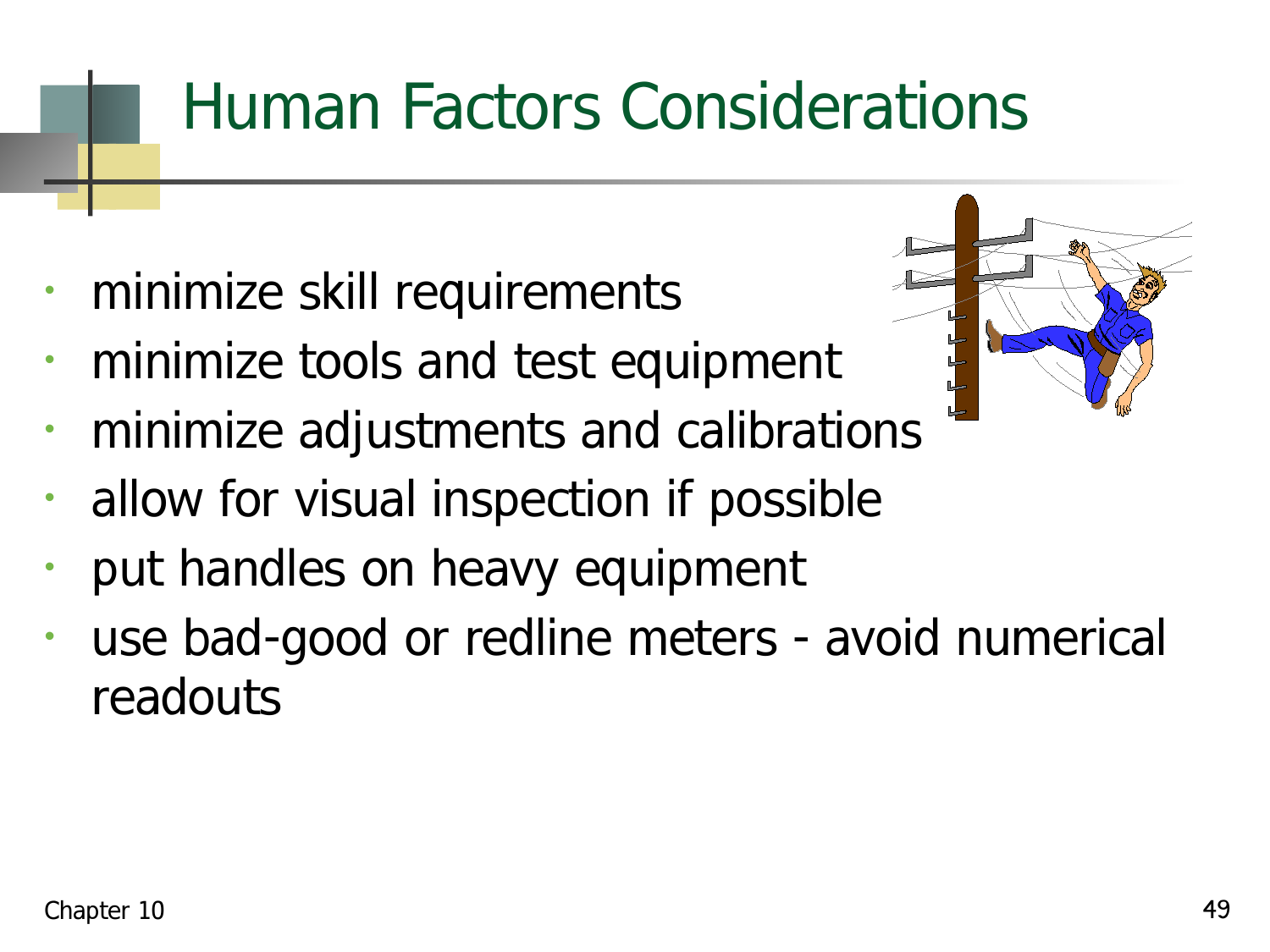

# Human Factors Considerations

minimize skill requirements
minimize tools and test equipment
minimize adjustments and calibrations
allow for visual inspection if possible
put handles on heavy equipment
use bad-good or redline meters - avoid numerical readouts
49
Chapter 10